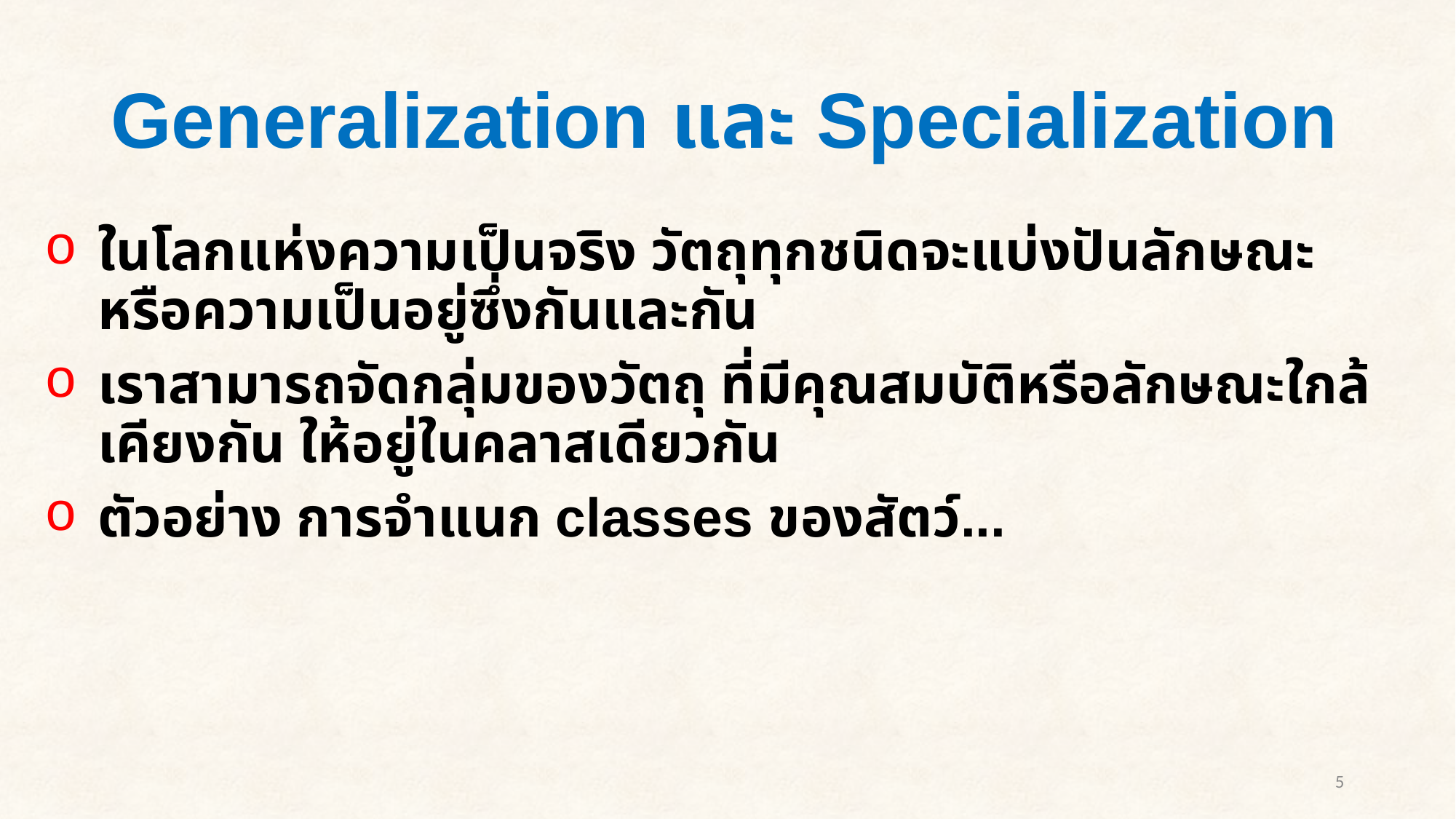

# Generalization และ Specialization
ในโลกแห่งความเป็นจริง วัตถุทุกชนิดจะแบ่งปันลักษณะหรือความเป็นอยู่ซึ่งกันและกัน
เราสามารถจัดกลุ่มของวัตถุ ที่มีคุณสมบัติหรือลักษณะใกล้เคียงกัน ให้อยู่ในคลาสเดียวกัน
ตัวอย่าง การจำแนก classes ของสัตว์...

5